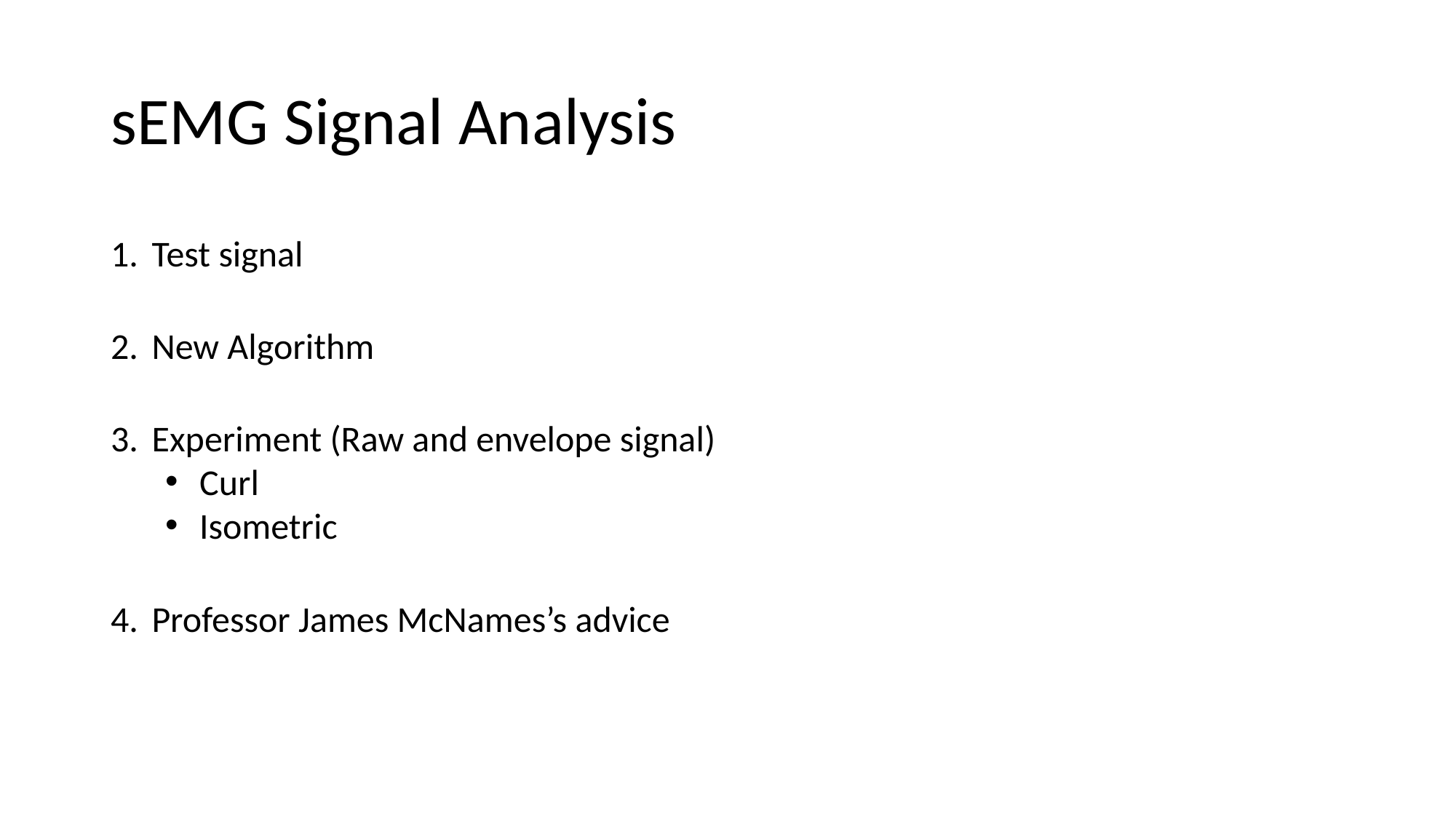

# sEMG Signal Analysis
Test signal
New Algorithm
Experiment (Raw and envelope signal)
Curl
Isometric
Professor James McNames’s advice